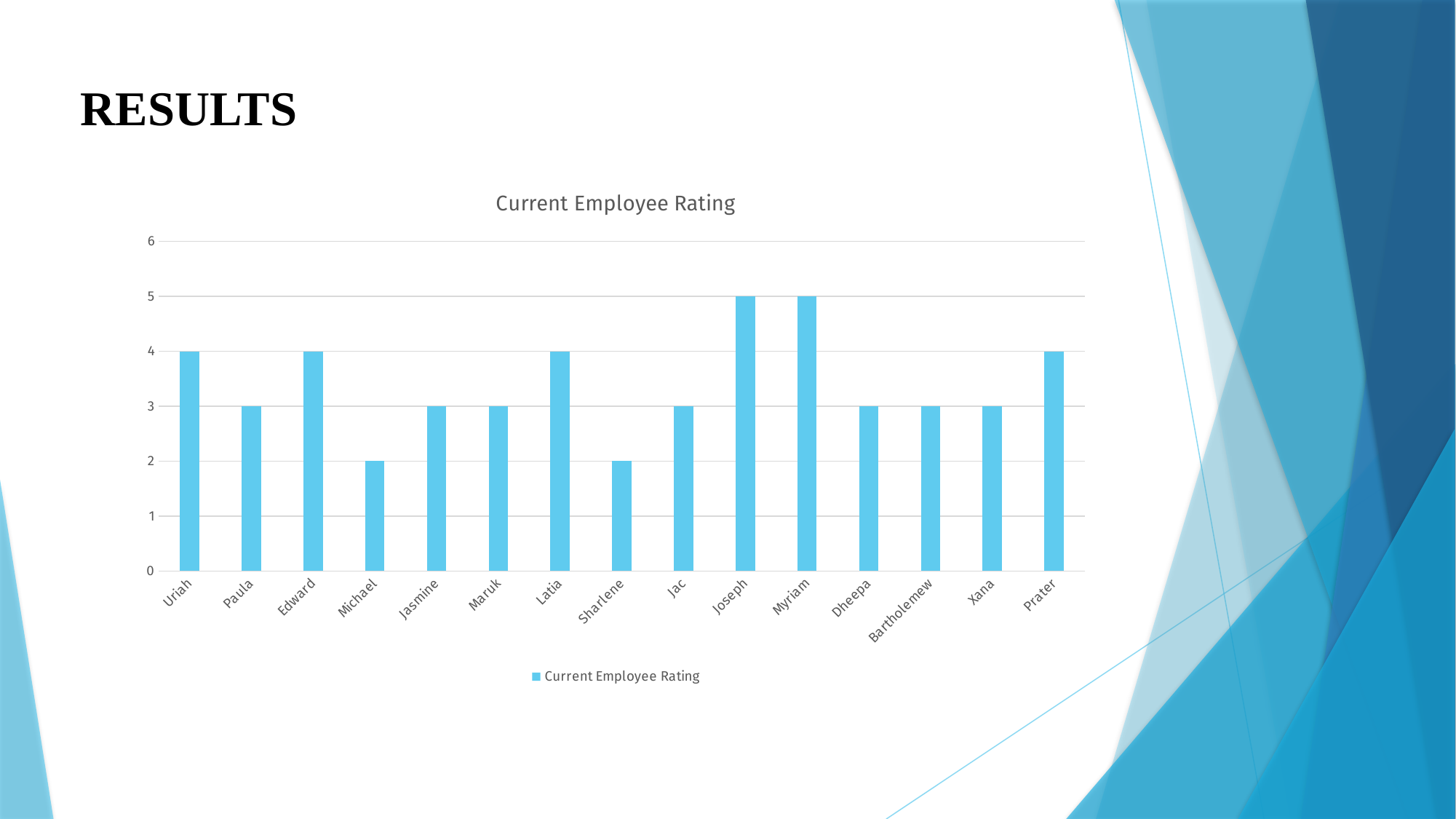

RESULTS

### Chart:

| Category | Current Employee Rating |
|---|---|
| Uriah | 4.0 |
| Paula | 3.0 |
| Edward | 4.0 |
| Michael | 2.0 |
| Jasmine | 3.0 |
| Maruk | 3.0 |
| Latia | 4.0 |
| Sharlene | 2.0 |
| Jac | 3.0 |
| Joseph | 5.0 |
| Myriam | 5.0 |
| Dheepa | 3.0 |
| Bartholemew | 3.0 |
| Xana | 3.0 |
| Prater | 4.0 |